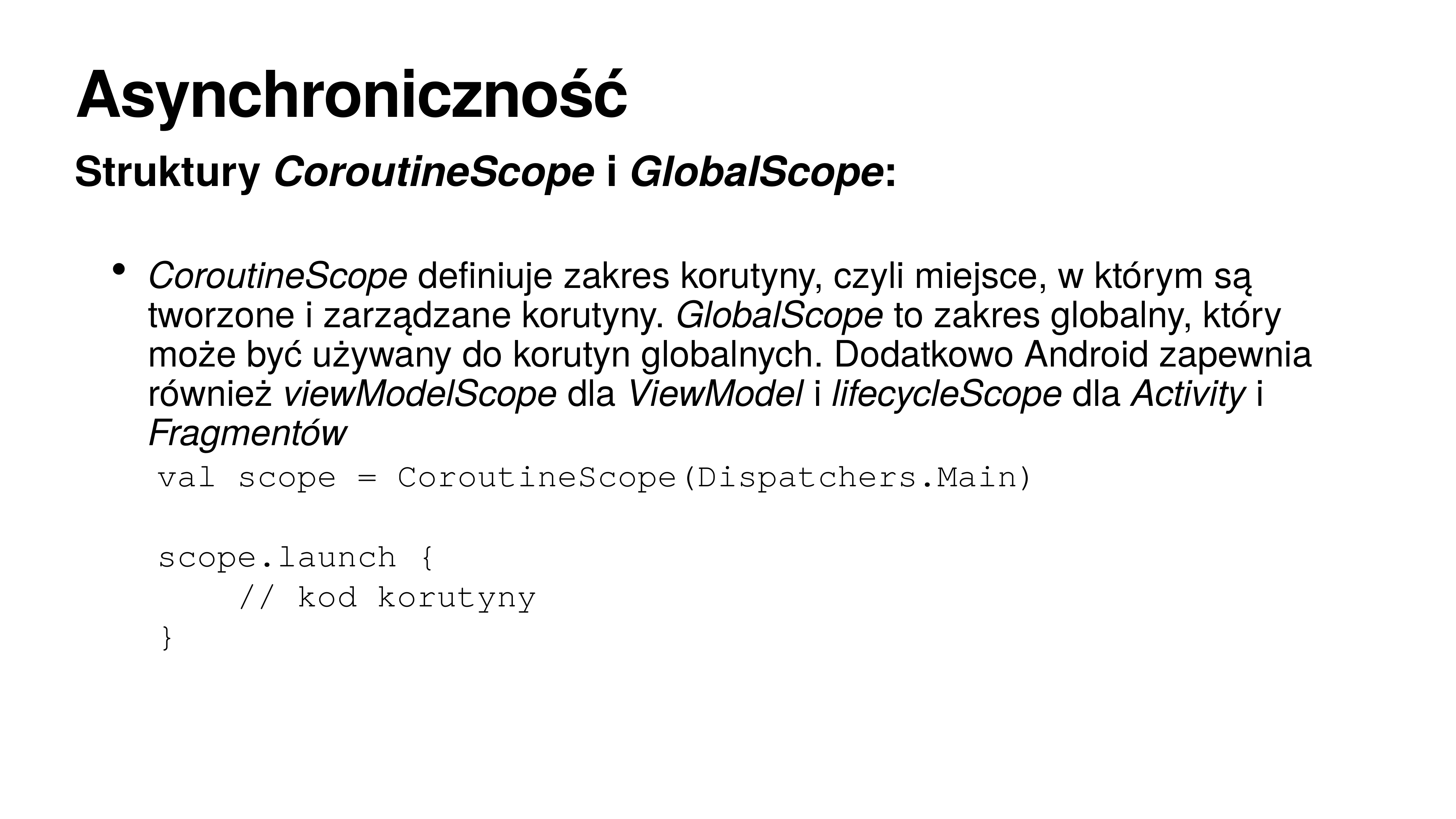

# Asynchroniczność
Struktury CoroutineScope i GlobalScope:
CoroutineScope definiuje zakres korutyny, czyli miejsce, w którym są tworzone i zarządzane korutyny. GlobalScope to zakres globalny, który może być używany do korutyn globalnych. Dodatkowo Android zapewnia również viewModelScope dla ViewModel i lifecycleScope dla Activity i Fragmentów
val scope = CoroutineScope(Dispatchers.Main)

scope.launch {
    // kod korutyny
}